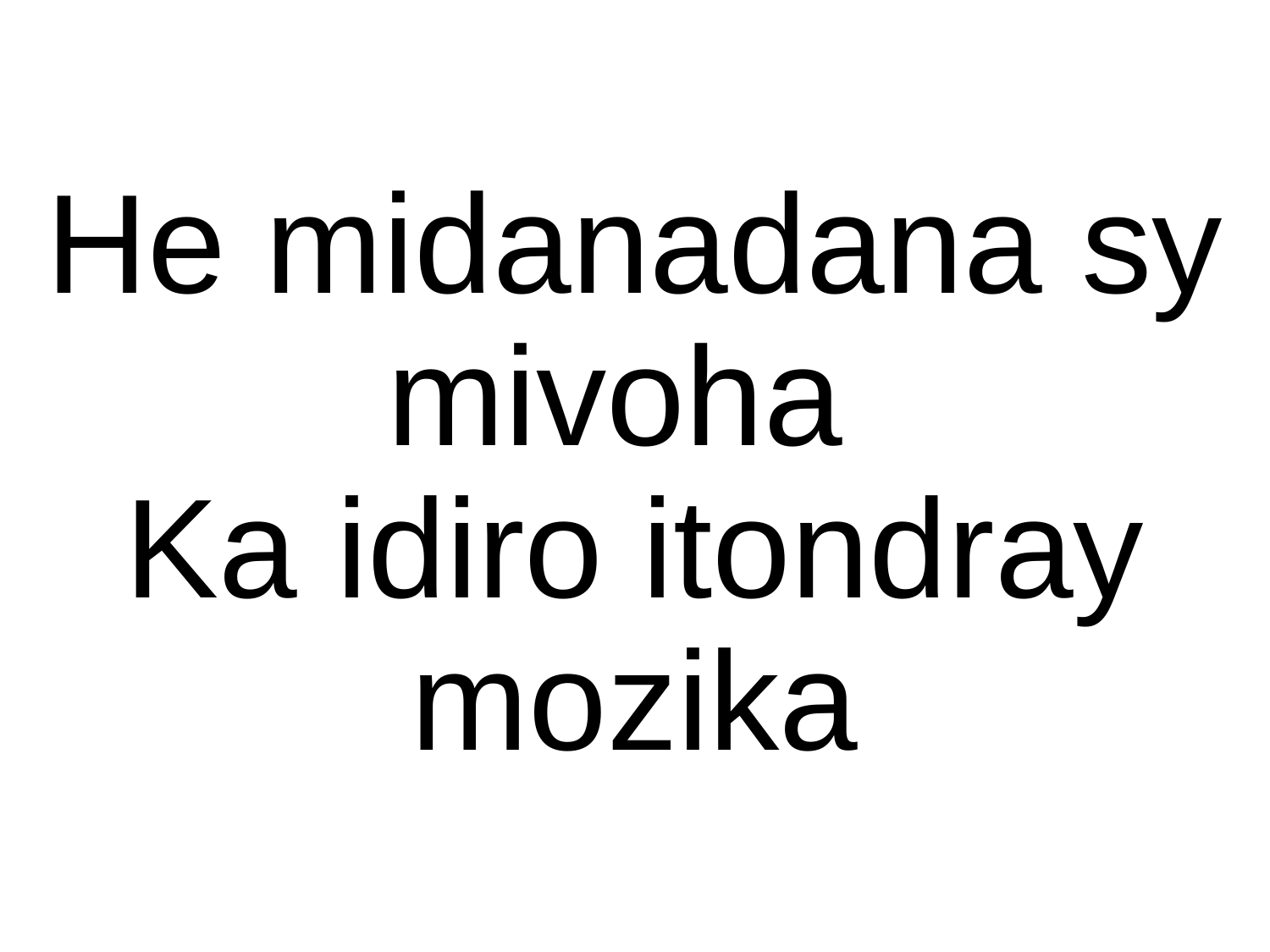

He midanadana sy mivoha
Ka idiro itondray mozika